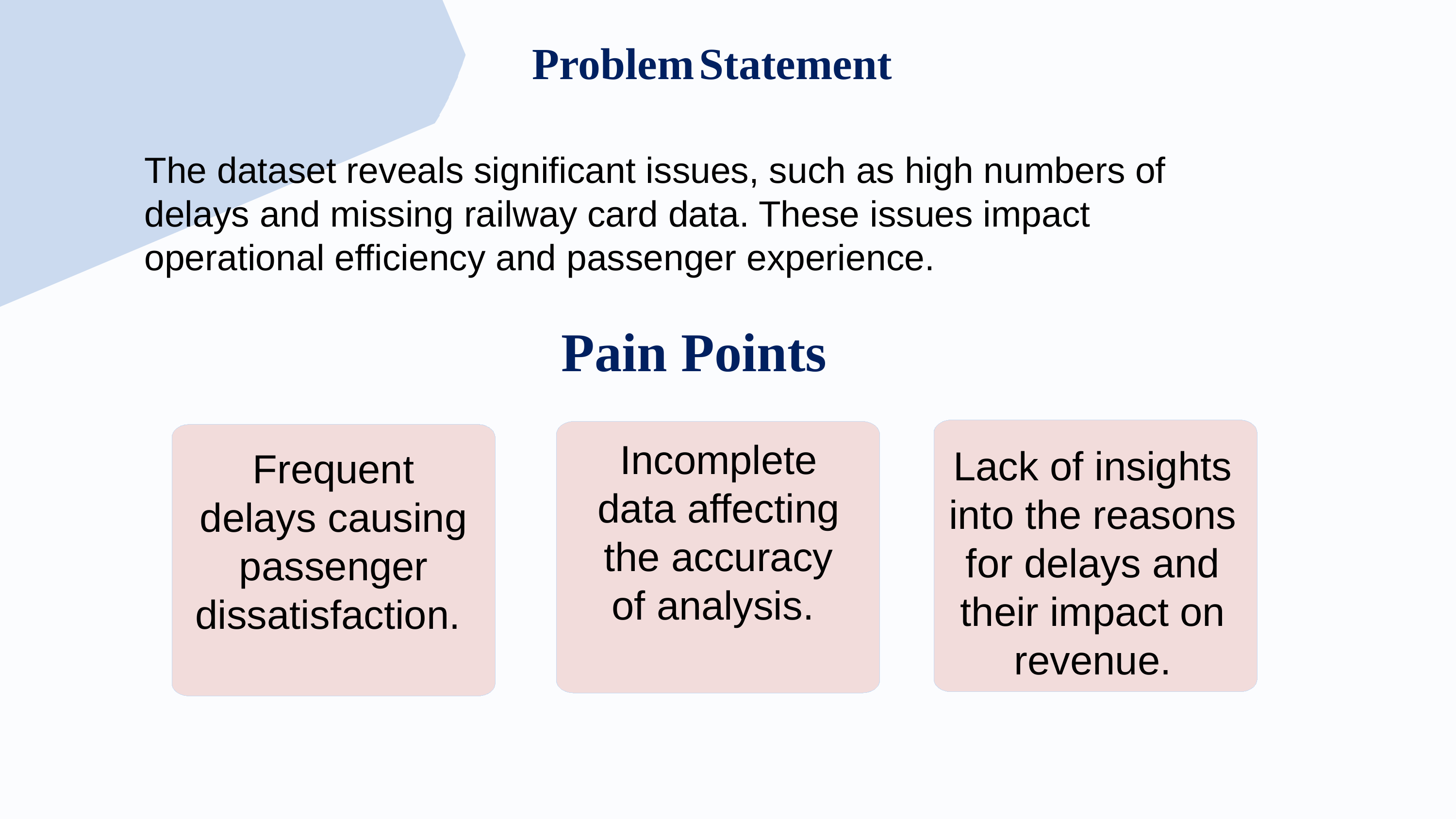

Problem Statement
The dataset reveals significant issues, such as high numbers of delays and missing railway card data. These issues impact operational efficiency and passenger experience.
Collaborative Process
Pain Points

Incomplete data affecting the accuracy of analysis.
Lack of insights into the reasons for delays and their impact on revenue.
Frequent delays causing passenger dissatisfaction.